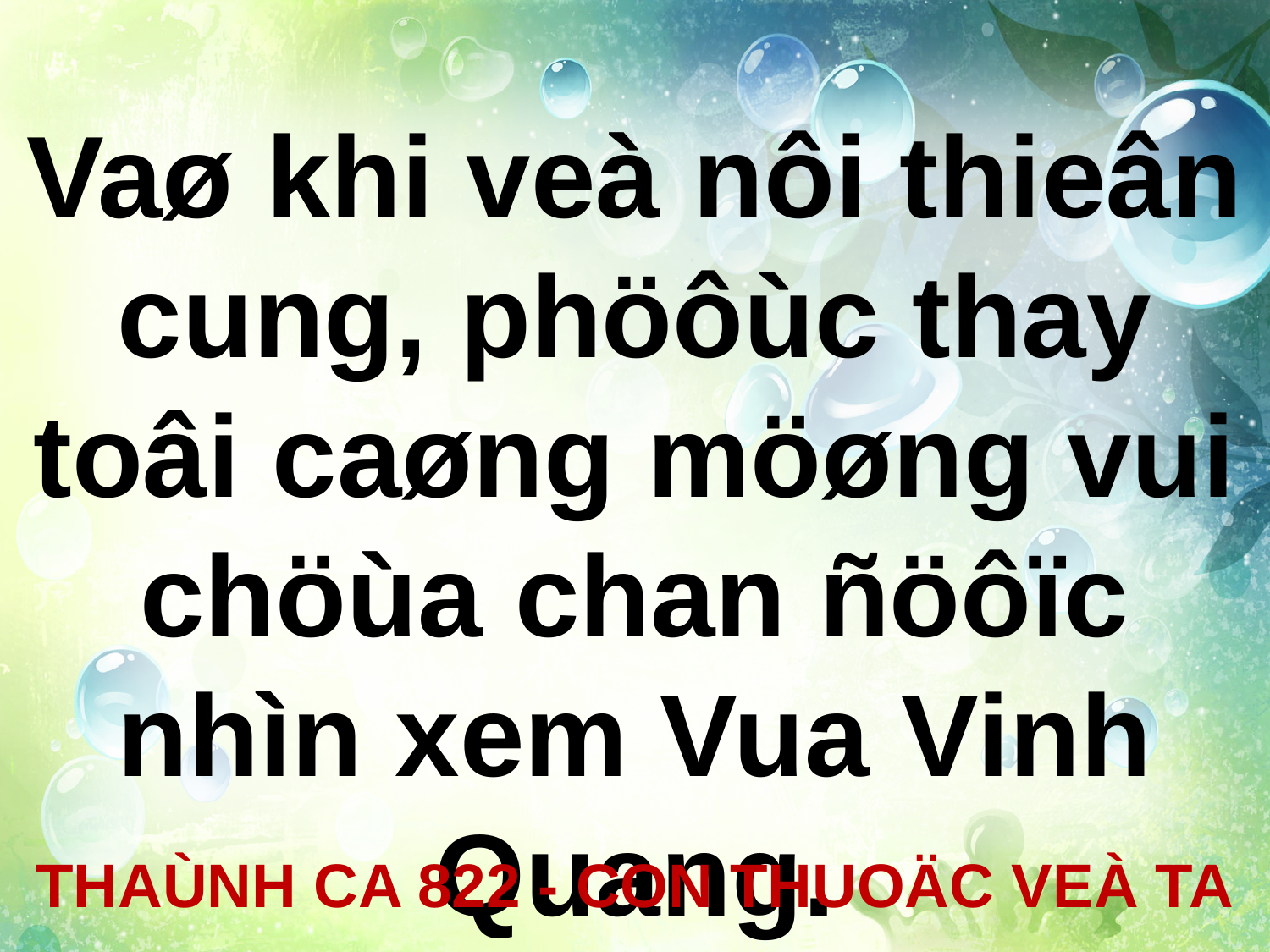

Vaø khi veà nôi thieân cung, phöôùc thay toâi caøng möøng vui chöùa chan ñöôïc nhìn xem Vua Vinh Quang.
THAÙNH CA 822 - CON THUOÄC VEÀ TA